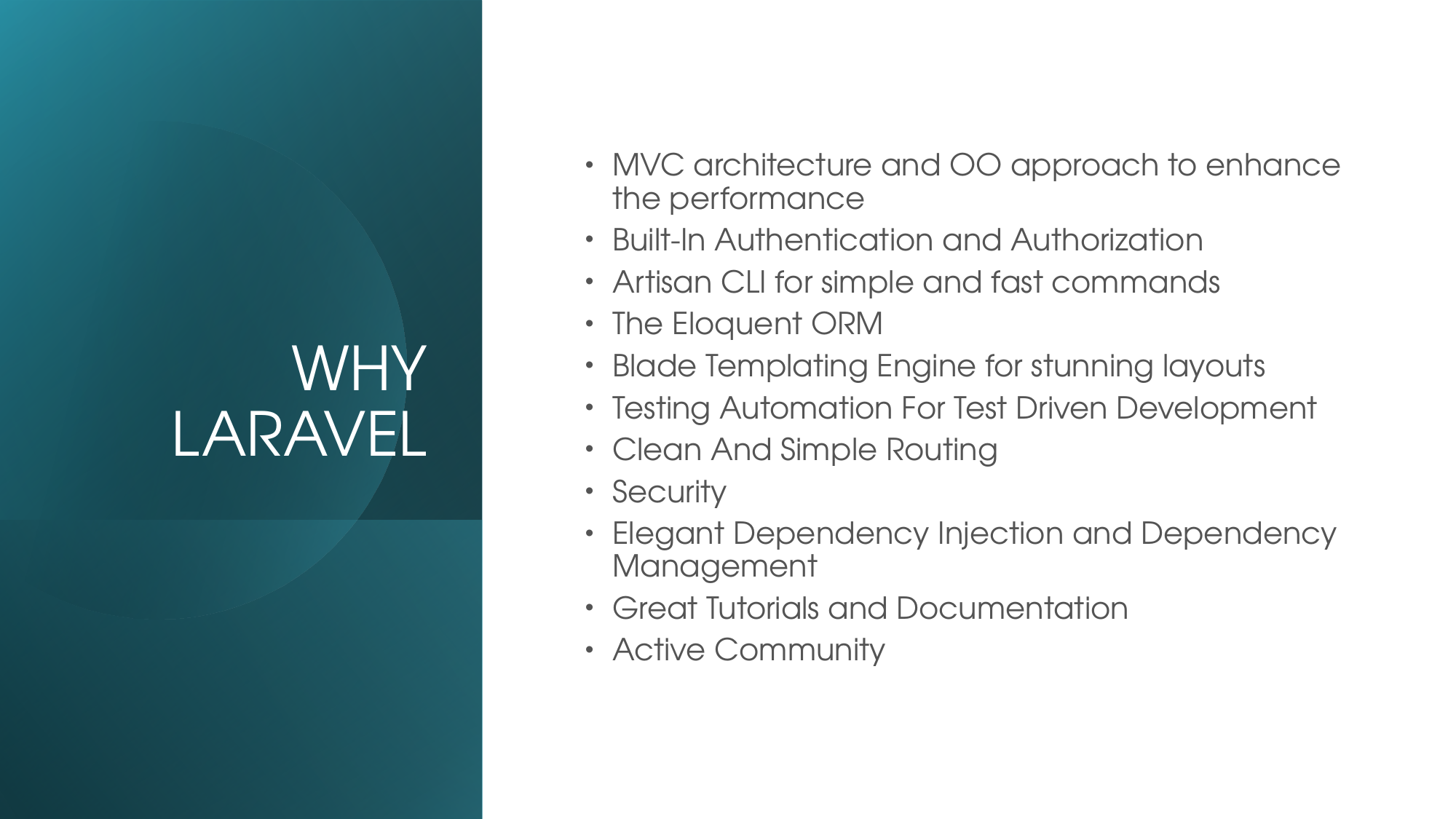

# Why laravel
MVC architecture and OO approach to enhance the performance
Built-In Authentication and Authorization
Artisan CLI for simple and fast commands
The Eloquent ORM
Blade Templating Engine for stunning layouts
Testing Automation For Test Driven Development
Clean And Simple Routing
Security
Elegant Dependency Injection and Dependency Management
Great Tutorials and Documentation
Active Community